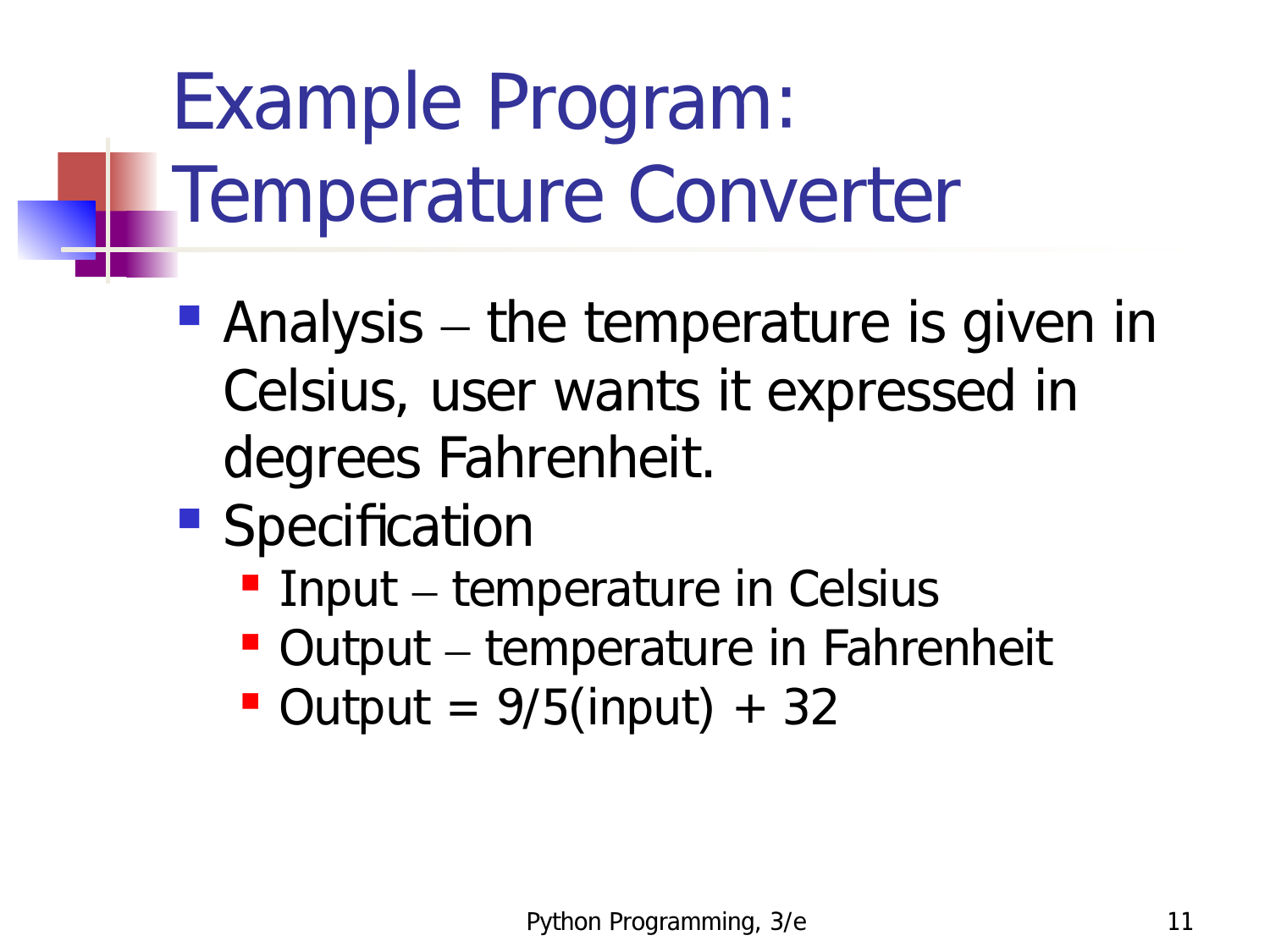

Example Program: Temperature Converter
Analysis – the temperature is given in Celsius, user wants it expressed in degrees Fahrenheit.
Specification
Input – temperature in Celsius
Output – temperature in Fahrenheit
Output = 9/5(input) + 32
Python Programming, 3/e
11